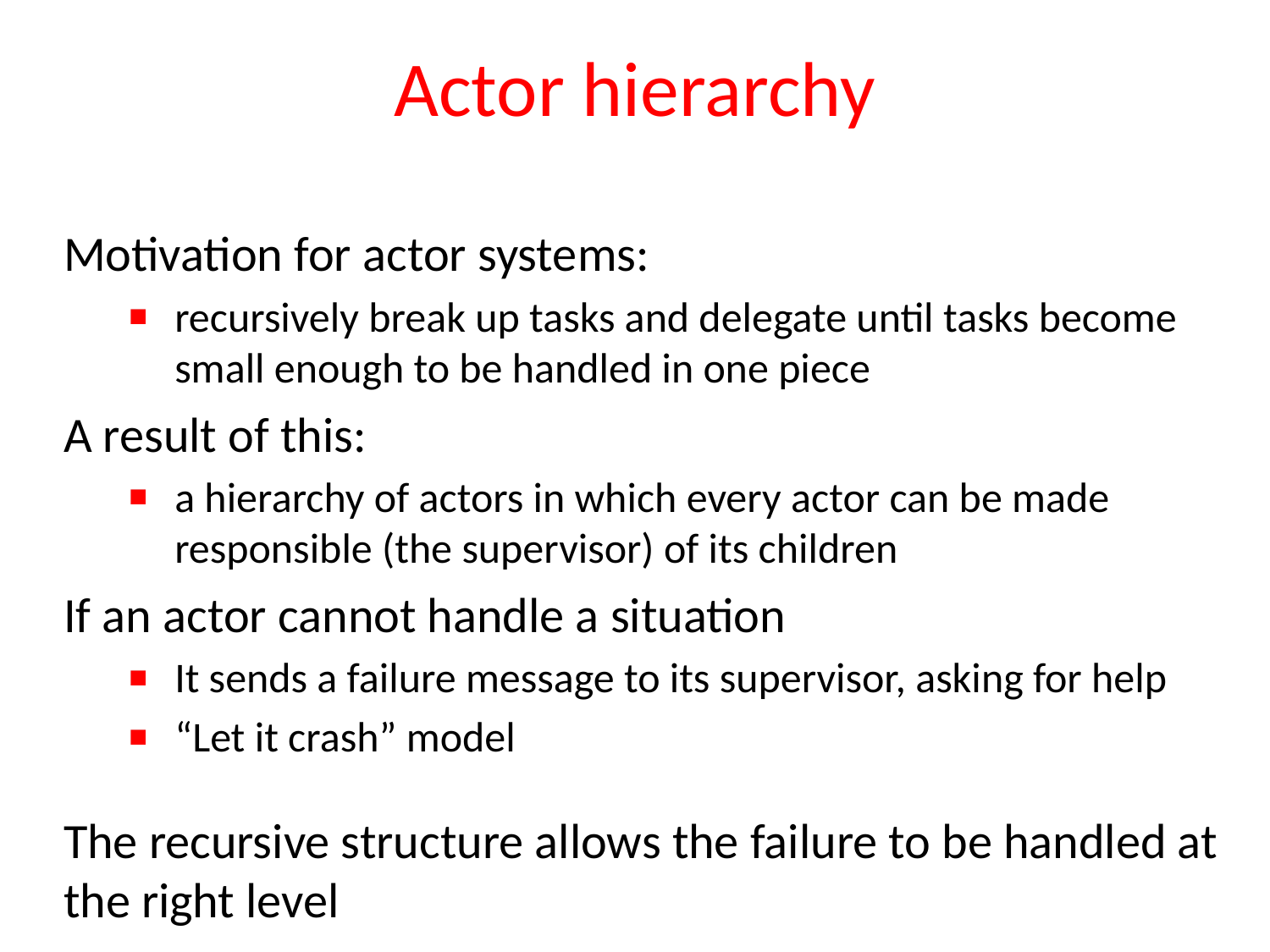

# Actor hierarchy
Motivation for actor systems:
recursively break up tasks and delegate until tasks become small enough to be handled in one piece
A result of this:
a hierarchy of actors in which every actor can be made responsible (the supervisor) of its children
If an actor cannot handle a situation
It sends a failure message to its supervisor, asking for help
“Let it crash” model

The recursive structure allows the failure to be handled at the right level